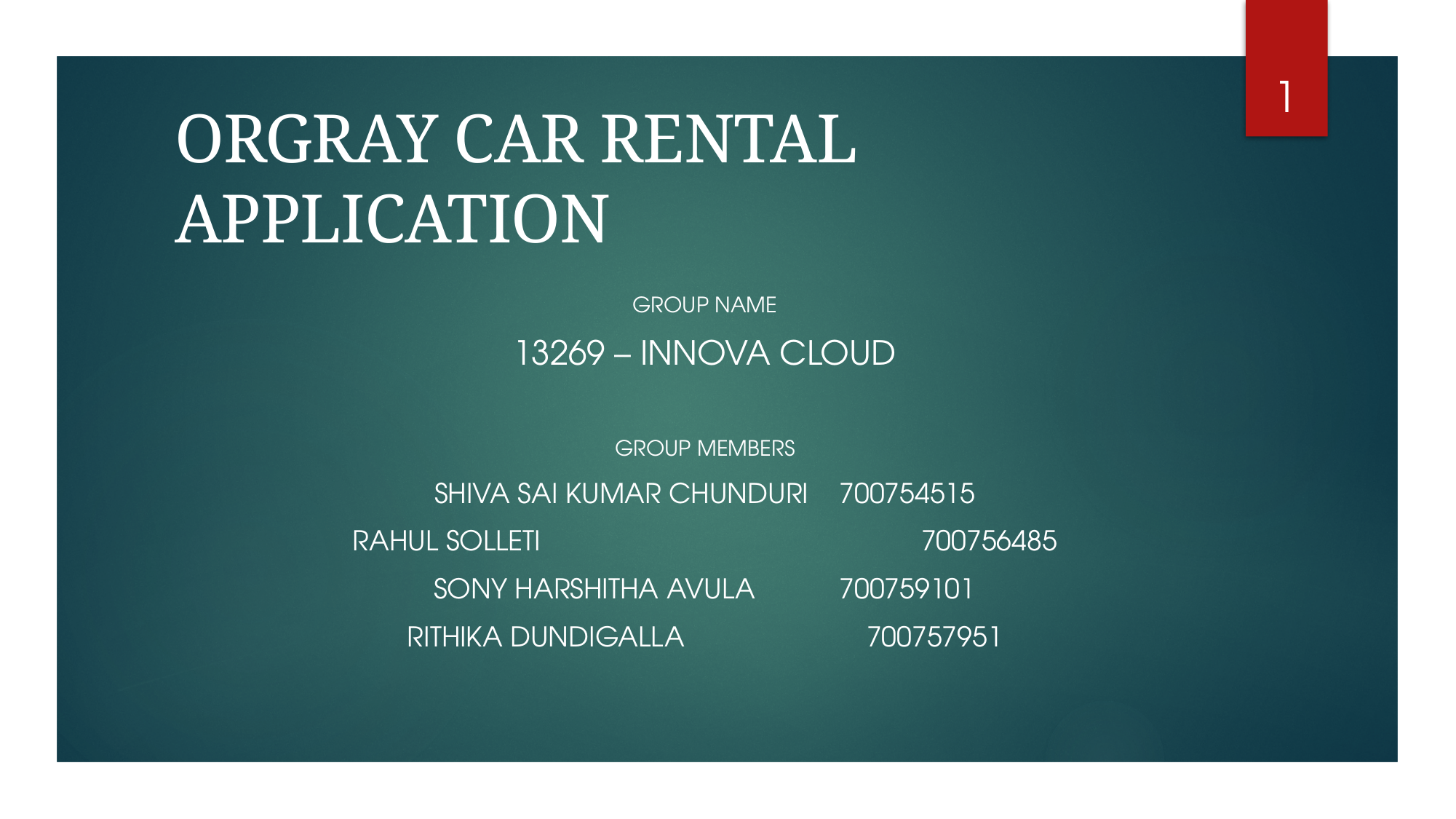

1
# ORGRAY CAR RENTAL APPLICATION
Group Name
13269 – Innova Cloud

Group Members
Shiva Sai Kumar Chunduri    700754515
Rahul Solleti 				   700756485
Sony Harshitha Avula           700759101
Rithika Dundigalla		   700757951